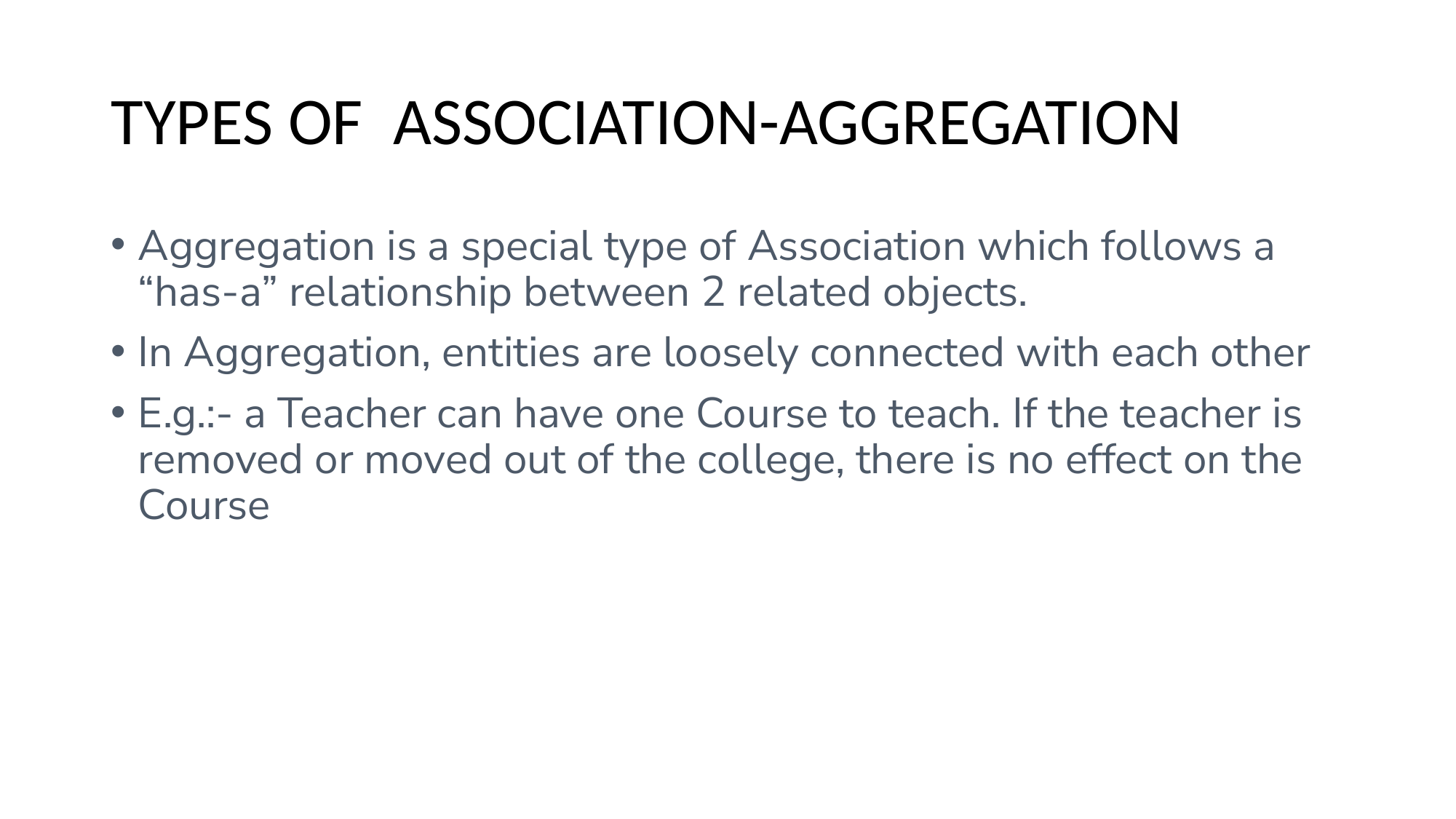

# TYPES OF  ASSOCIATION-AGGREGATION
Aggregation is a special type of Association which follows a “has-a” relationship between 2 related objects.
In Aggregation, entities are loosely connected with each other
E.g.:- a Teacher can have one Course to teach. If the teacher is removed or moved out of the college, there is no effect on the Course